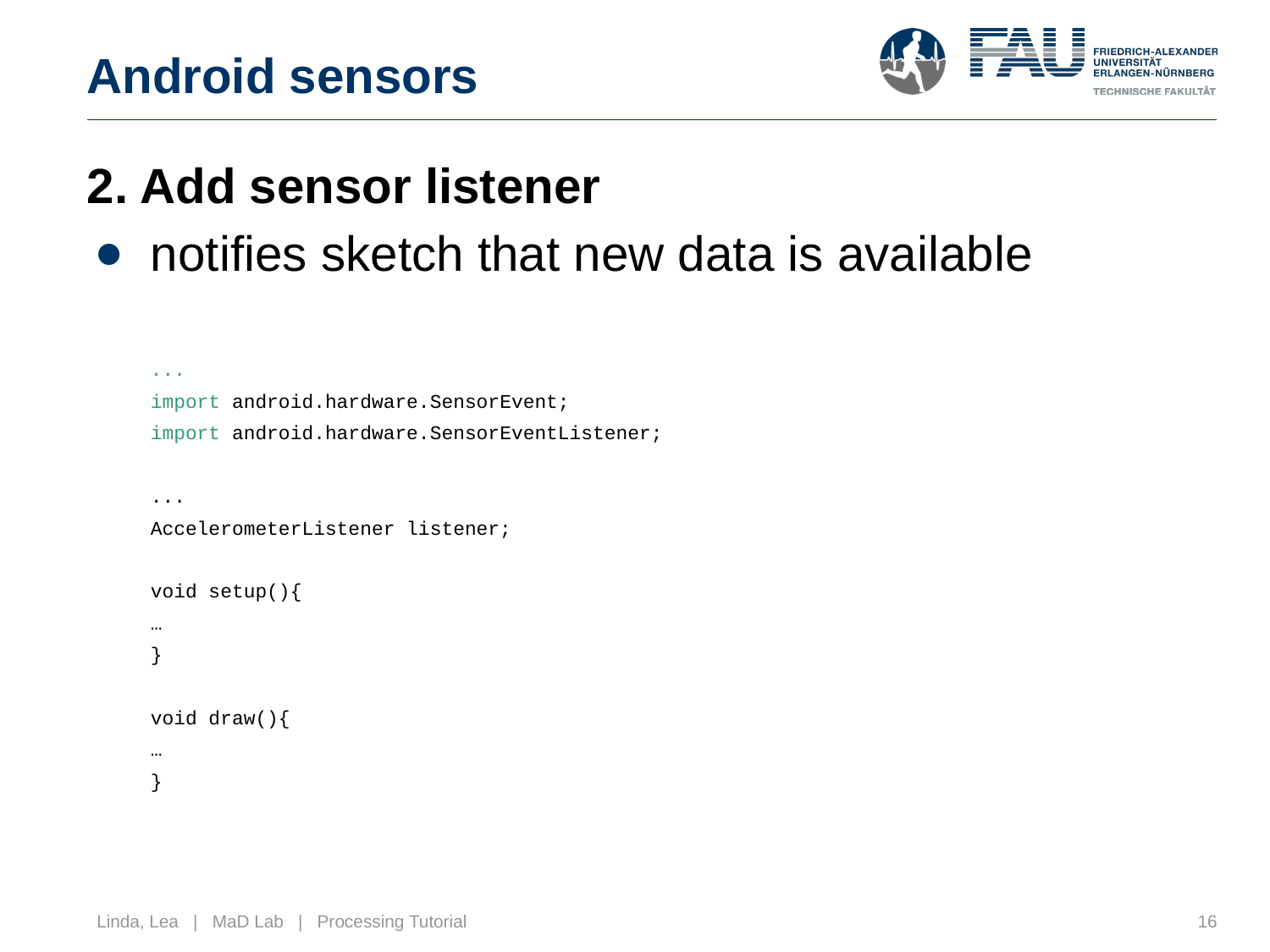

# Android sensors
2. Add sensor listener
notifies sketch that new data is available

...
import android.hardware.SensorEvent;
import android.hardware.SensorEventListener;

...
AccelerometerListener listener;

void setup(){
…
}

void draw(){
…
}

16